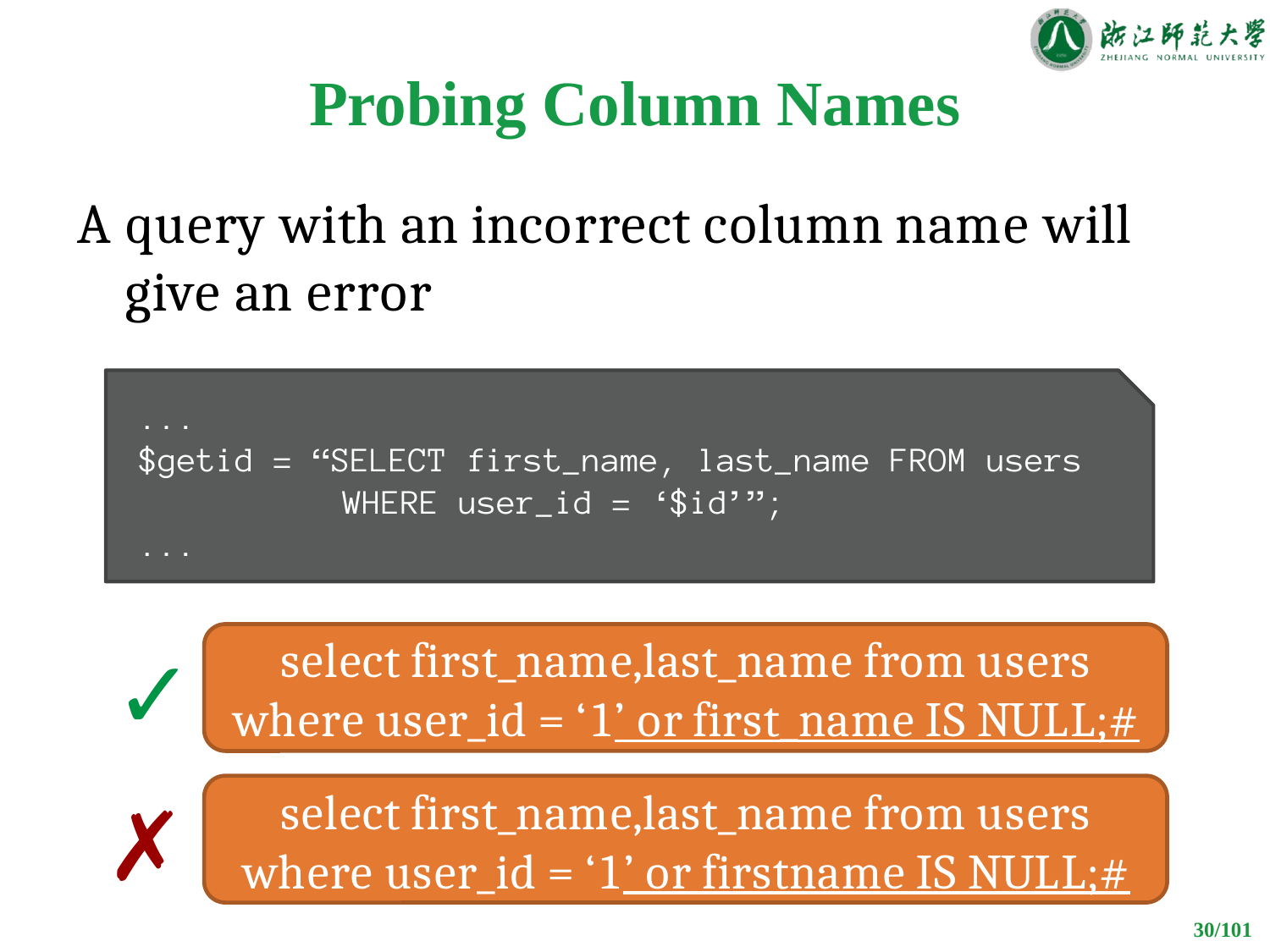

Probing Column Names
A query with an incorrect column name will give an error
...
$getid = “SELECT first_name, last_name FROM users
	    WHERE user_id = ‘$id’”;
...
select first_name,last_name from users where user_id = ‘1’ or first_name IS NULL;#
✓
select first_name,last_name from users where user_id = ‘1’ or firstname IS NULL;#
✗